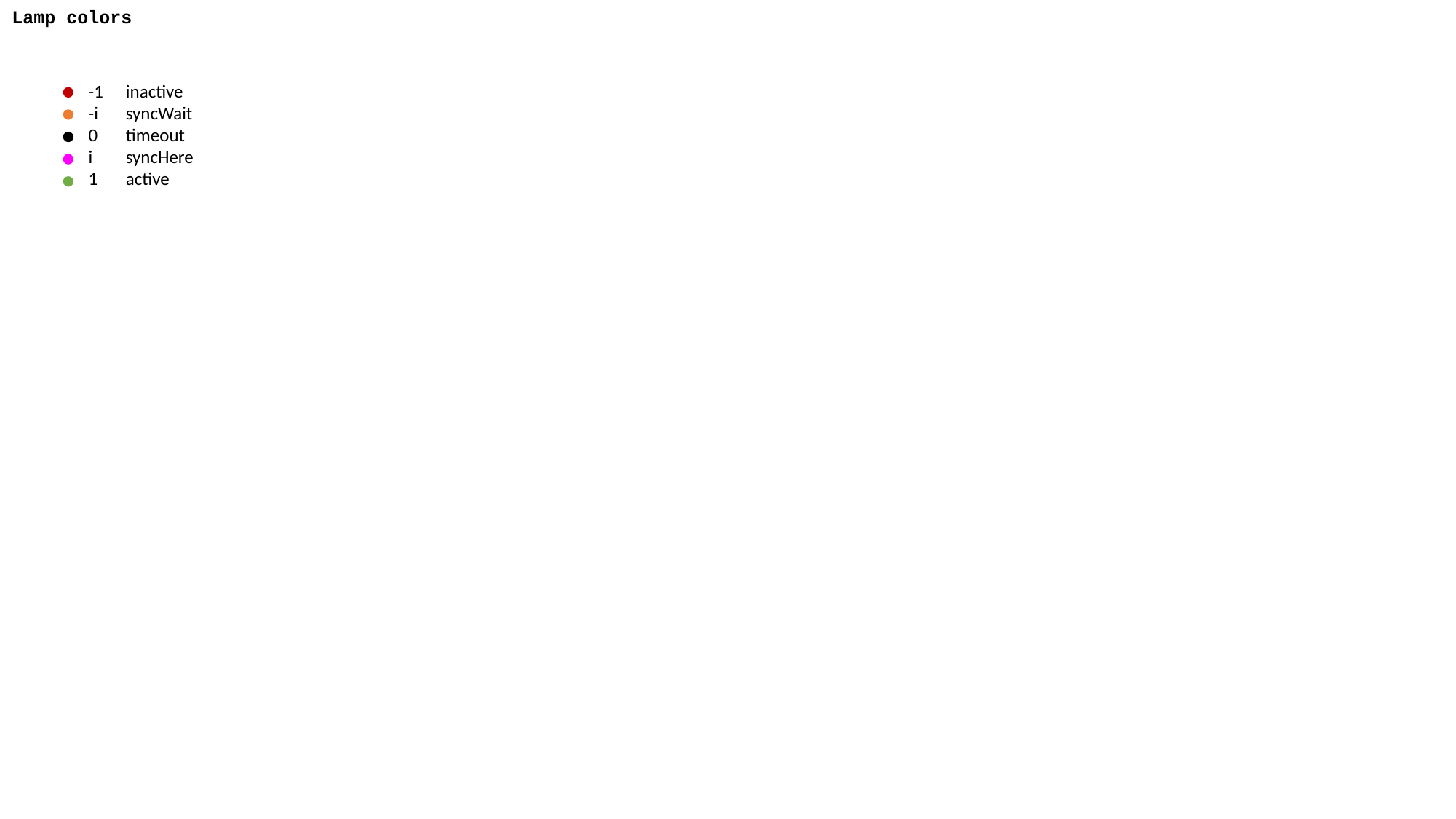

Lamp colors
inactive
syncWait
timeout
syncHere
active

-1
-i
0
i
1